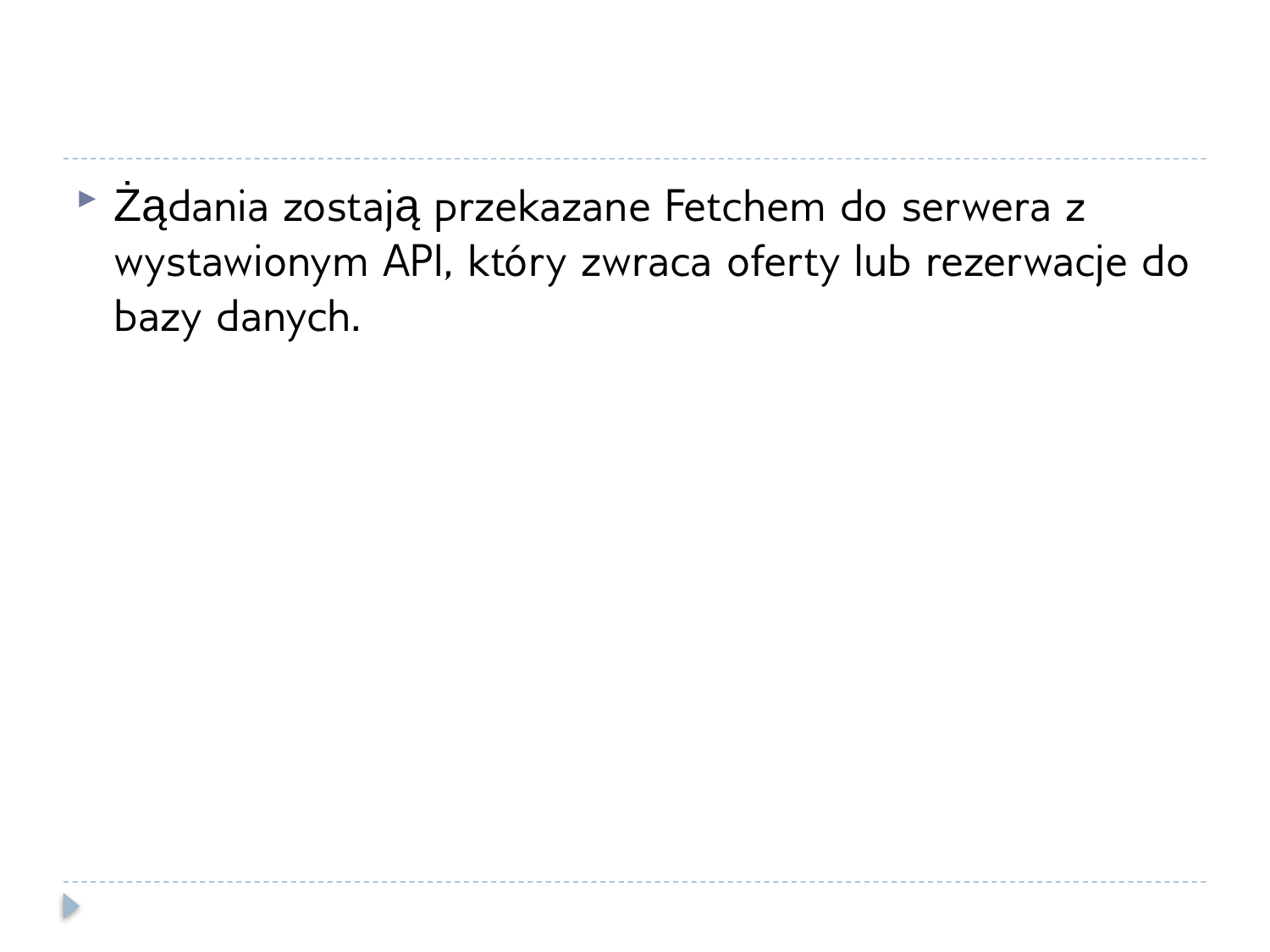

#
Żądania zostają przekazane Fetchem do serwera z wystawionym API, który zwraca oferty lub rezerwacje do bazy danych.